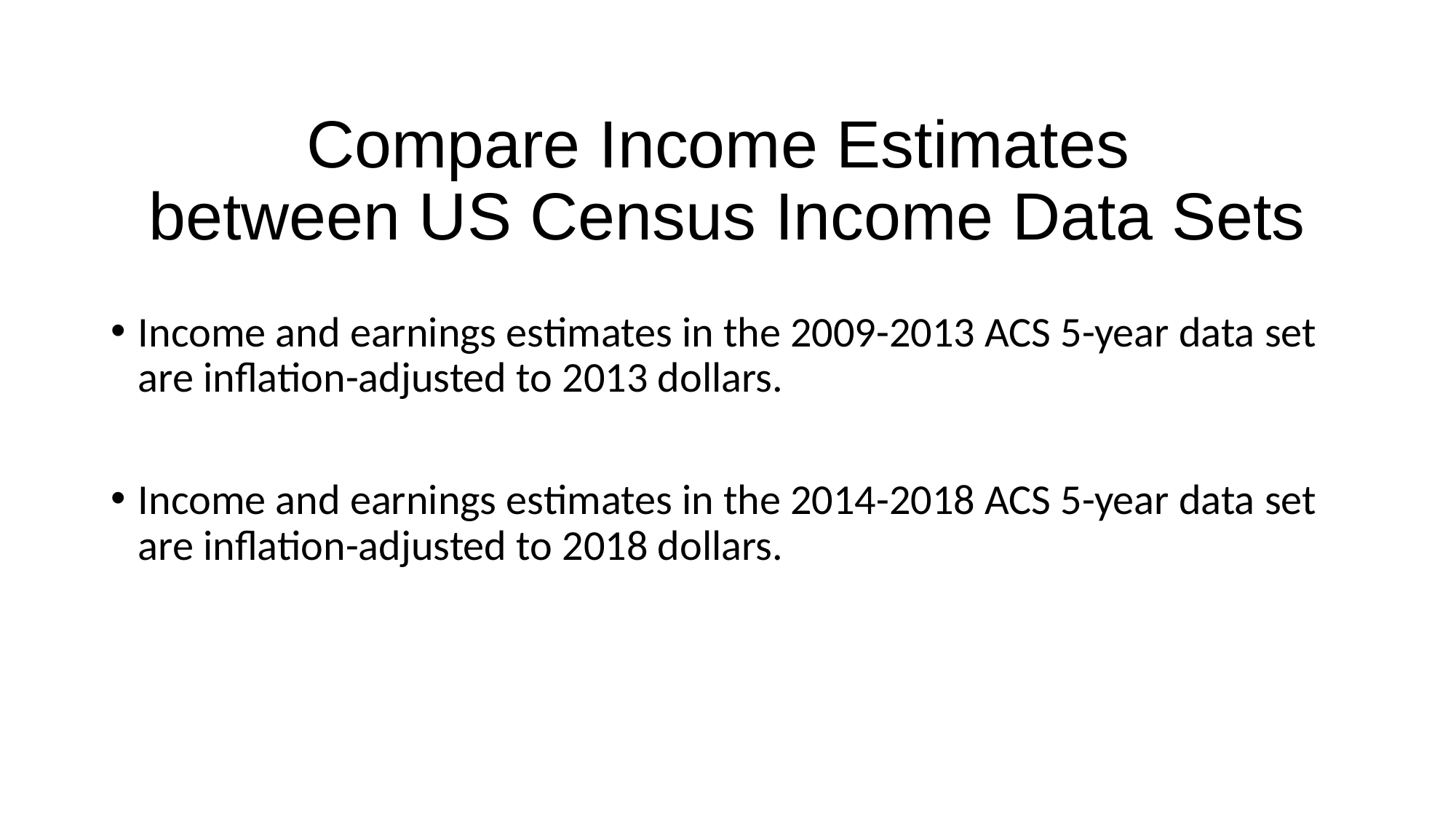

# Compare Income Estimates between US Census Income Data Sets
Income and earnings estimates in the 2009-2013 ACS 5-year data set are inflation-adjusted to 2013 dollars.

Income and earnings estimates in the 2014-2018 ACS 5-year data set are inflation-adjusted to 2018 dollars.